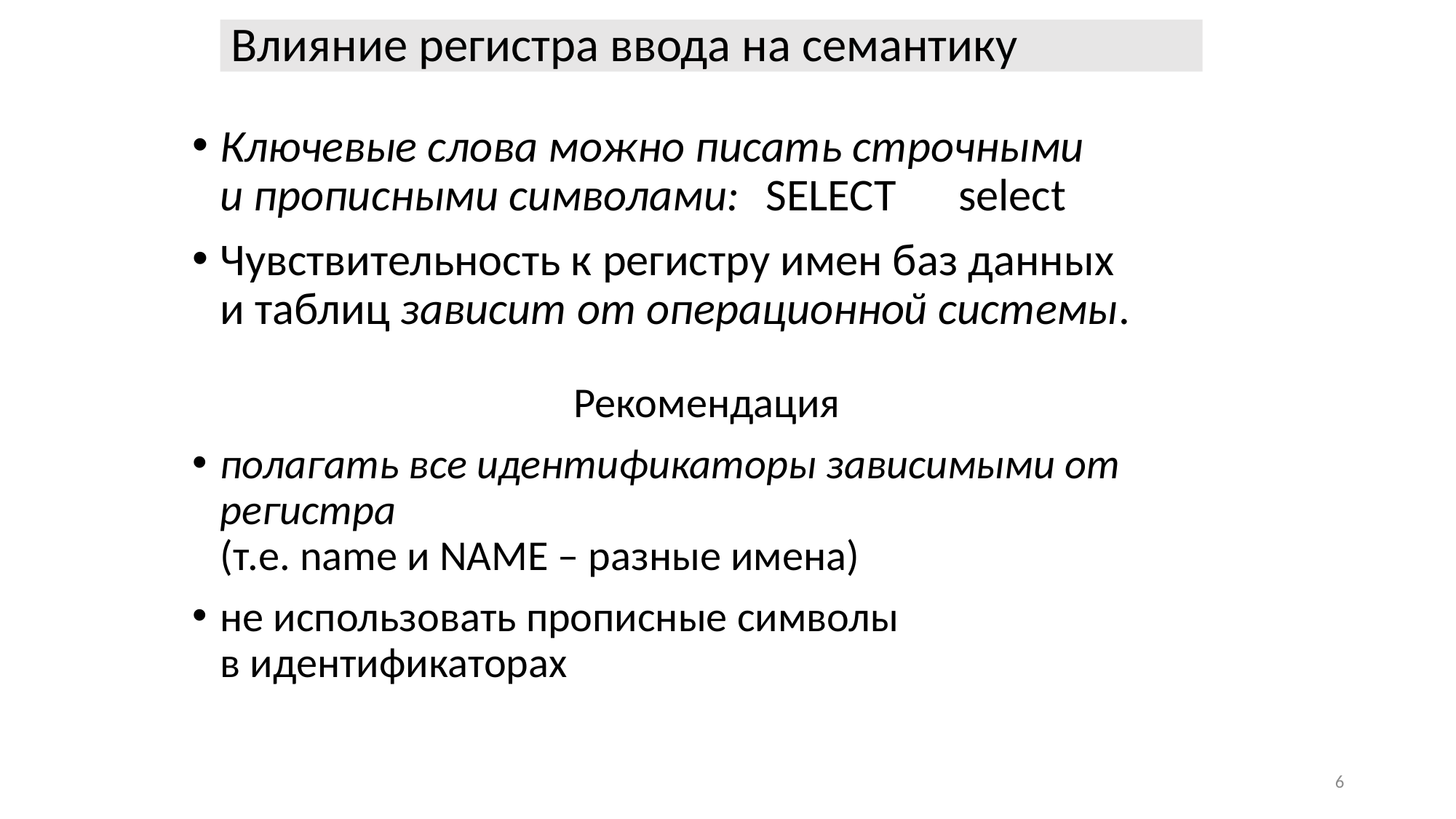

# Влияние регистра ввода на семантику
Ключевые слова можно писать строчными
и прописными символами: 	SELECT      select
Чувствительность к регистру имен баз данных
и таблиц зависит от операционной системы.

Рекомендация
полагать все идентификаторы зависимыми от регистра
(т.е. name и NAME – разные имена)
не использовать прописные символы
в идентификаторах

6